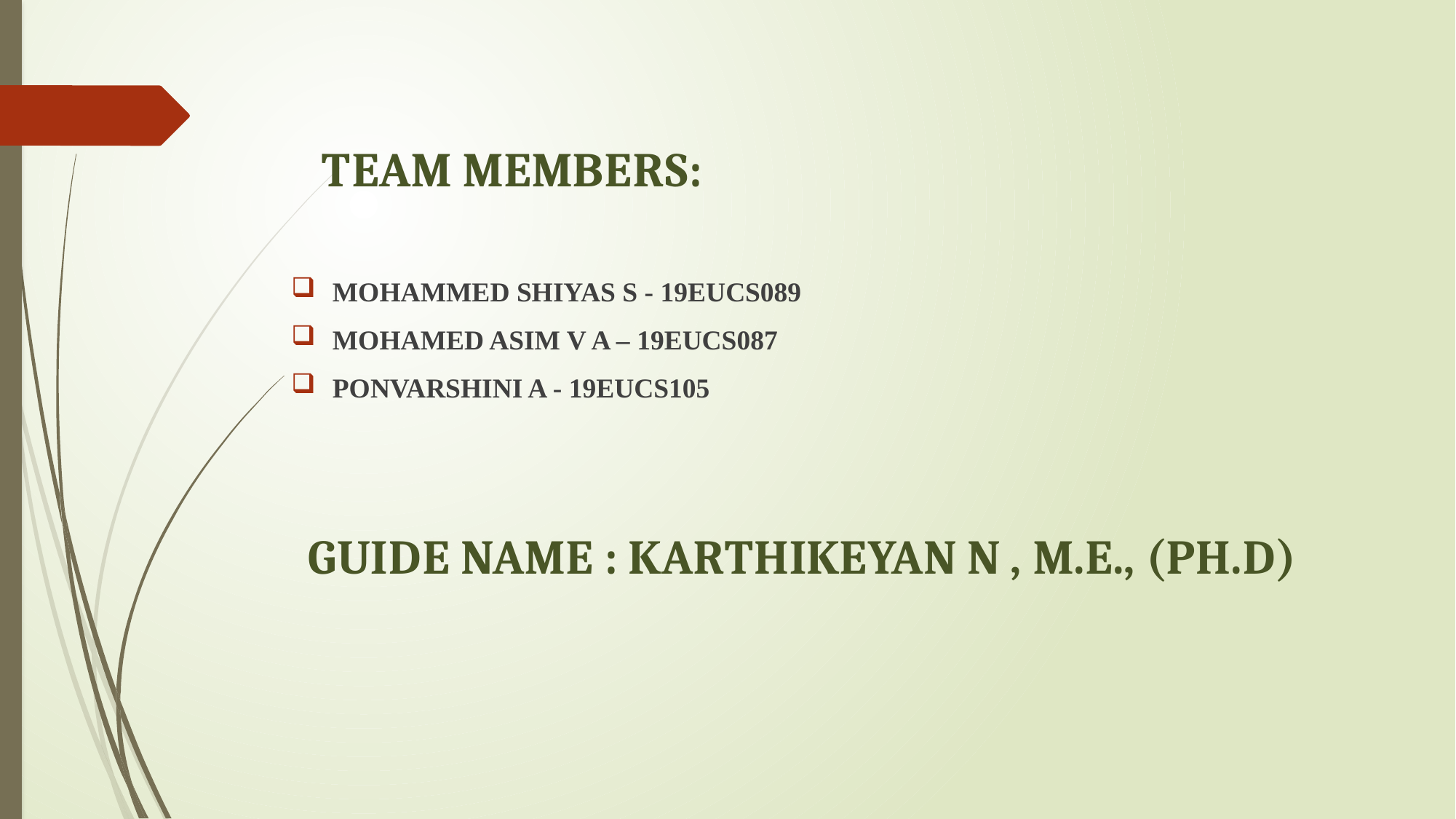

# TEAM MEMBERS:
MOHAMMED SHIYAS S - 19EUCS089
MOHAMED ASIM V A – 19EUCS087
PONVARSHINI A - 19EUCS105

   GUIDE NAME : KARTHIKEYAN N , M.E., (PH.D)